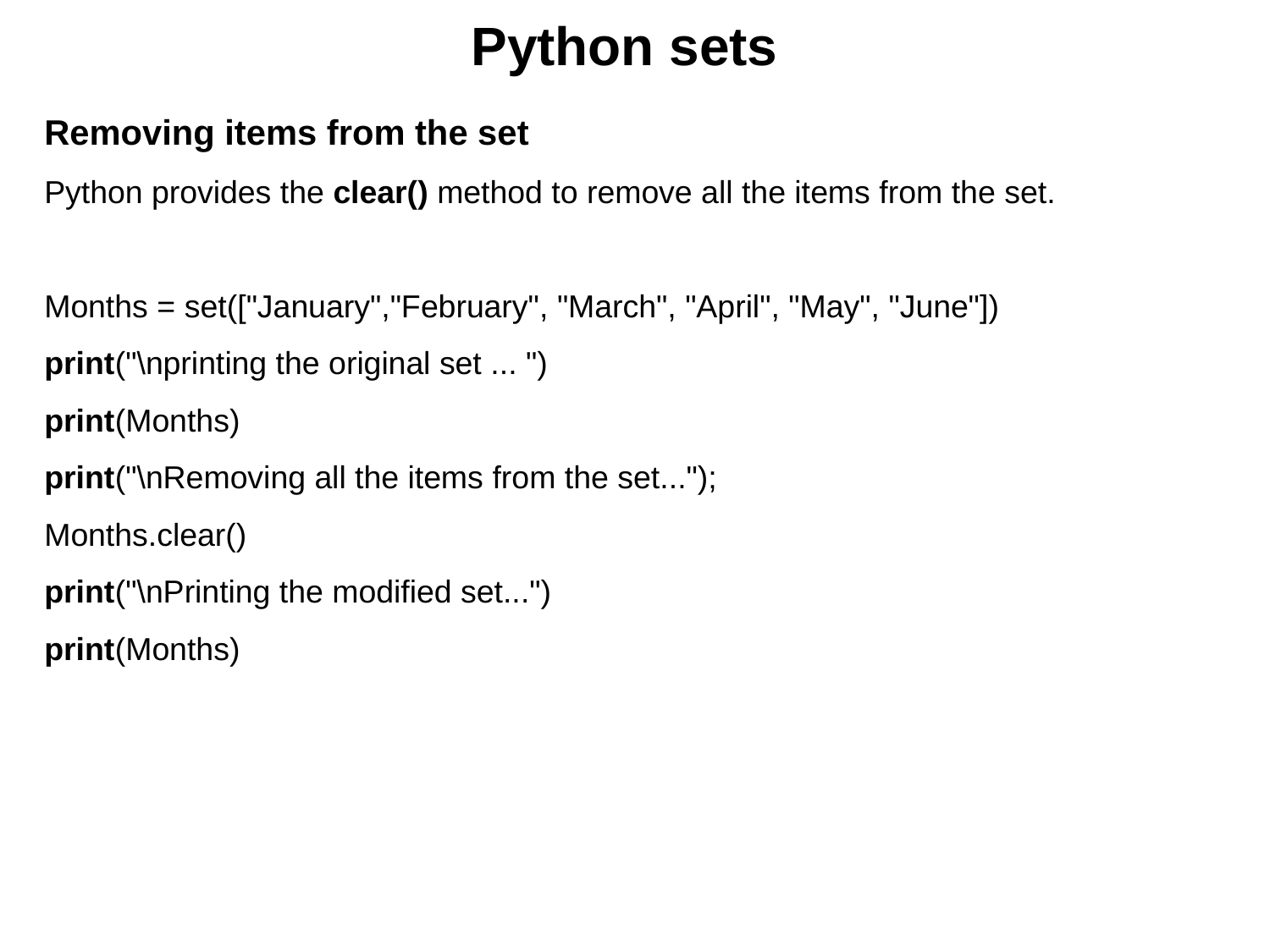

# Python sets
Removing items from the set
Python provides the clear() method to remove all the items from the set.

Months = set(["January","February", "March", "April", "May", "June"])
print("\nprinting the original set ... ")
print(Months)
print("\nRemoving all the items from the set...");
Months.clear()
print("\nPrinting the modified set...")
print(Months)